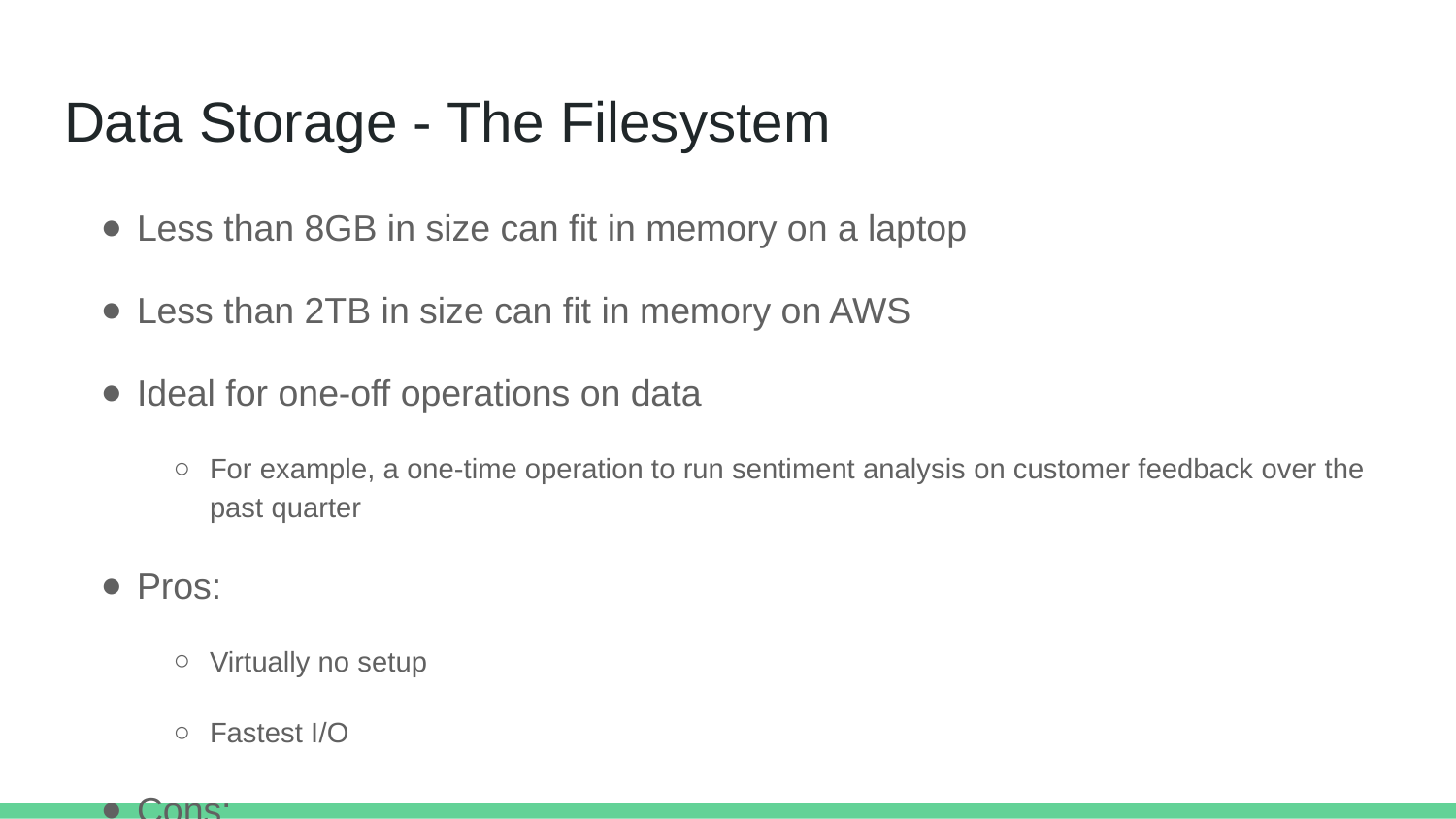

# Data Storage - The Filesystem
Less than 8GB in size can fit in memory on a laptop
Less than 2TB in size can fit in memory on AWS
Ideal for one-off operations on data
For example, a one-time operation to run sentiment analysis on customer feedback over the past quarter
Pros:
Virtually no setup
Fastest I/O
Cons:
No data backups
Doesn’t scale, both data and process-wise